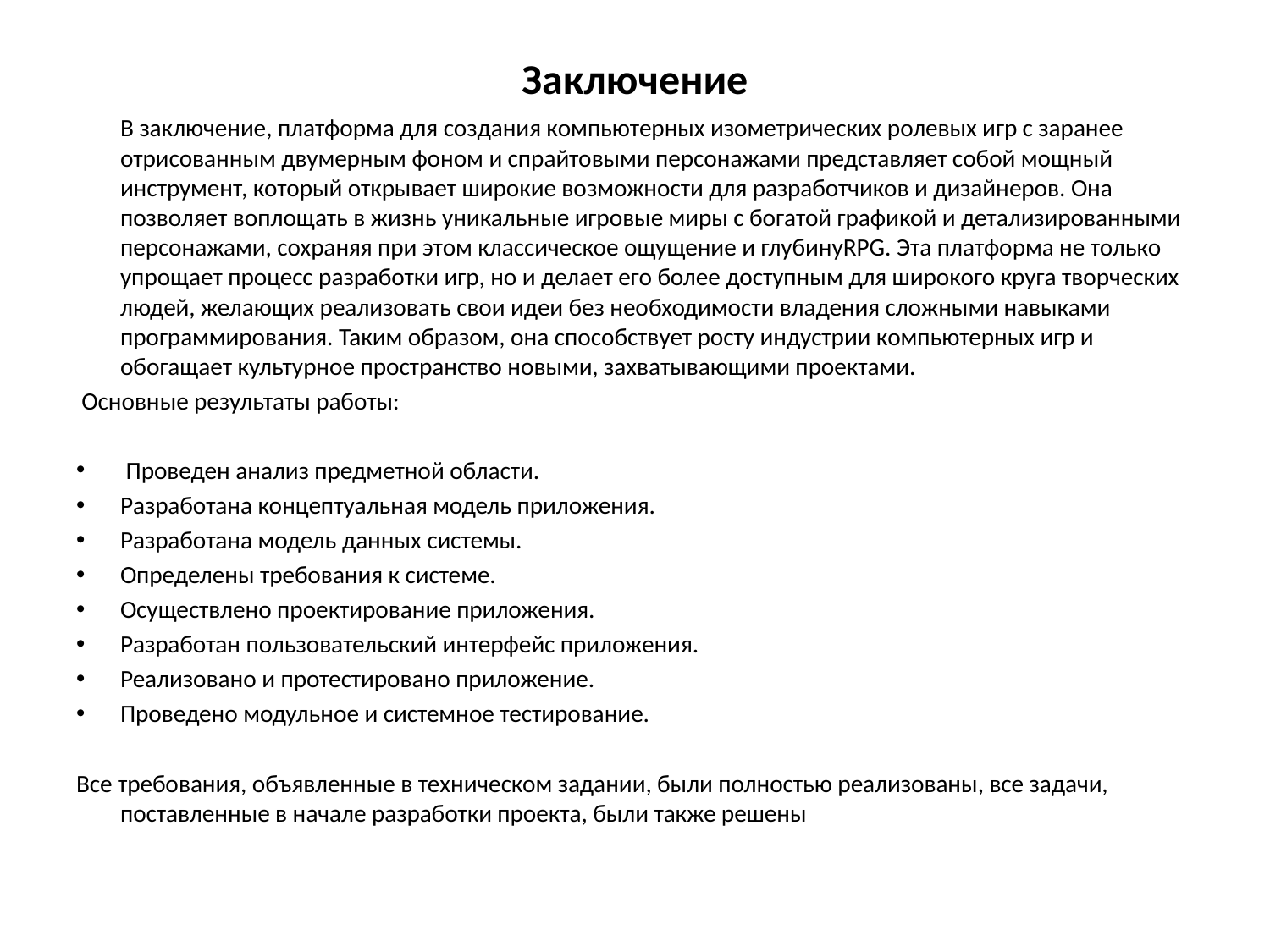

# Заключение
 	В заключение, платформа для создания компьютерных изометрических ролевых игр с заранее отрисованным двумерным фоном и спрайтовыми персонажами представляет собой мощный инструмент, который открывает широкие возможности для разработчиков и дизайнеров. Она позволяет воплощать в жизнь уникальные игровые миры с богатой графикой и детализированными персонажами, сохраняя при этом классическое ощущение и глубинуRPG. Эта платформа не только упрощает процесс разработки игр, но и делает его более доступным для широкого круга творческих людей, желающих реализовать свои идеи без необходимости владения сложными навыками программирования. Таким образом, она способствует росту индустрии компьютерных игр и обогащает культурное пространство новыми, захватывающими проектами.
 Основные результаты работы:

 Проведен анализ предметной области.
Разработана концептуальная модель приложения.
Разработана модель данных системы.
Определены требования к системе.
Осуществлено проектирование приложения.
Разработан пользовательский интерфейс приложения.
Реализовано и протестировано приложение.
Проведено модульное и системное тестирование.

Все требования, объявленные в техническом задании, были полностью реализованы, все задачи, поставленные в начале разработки проекта, были также решены